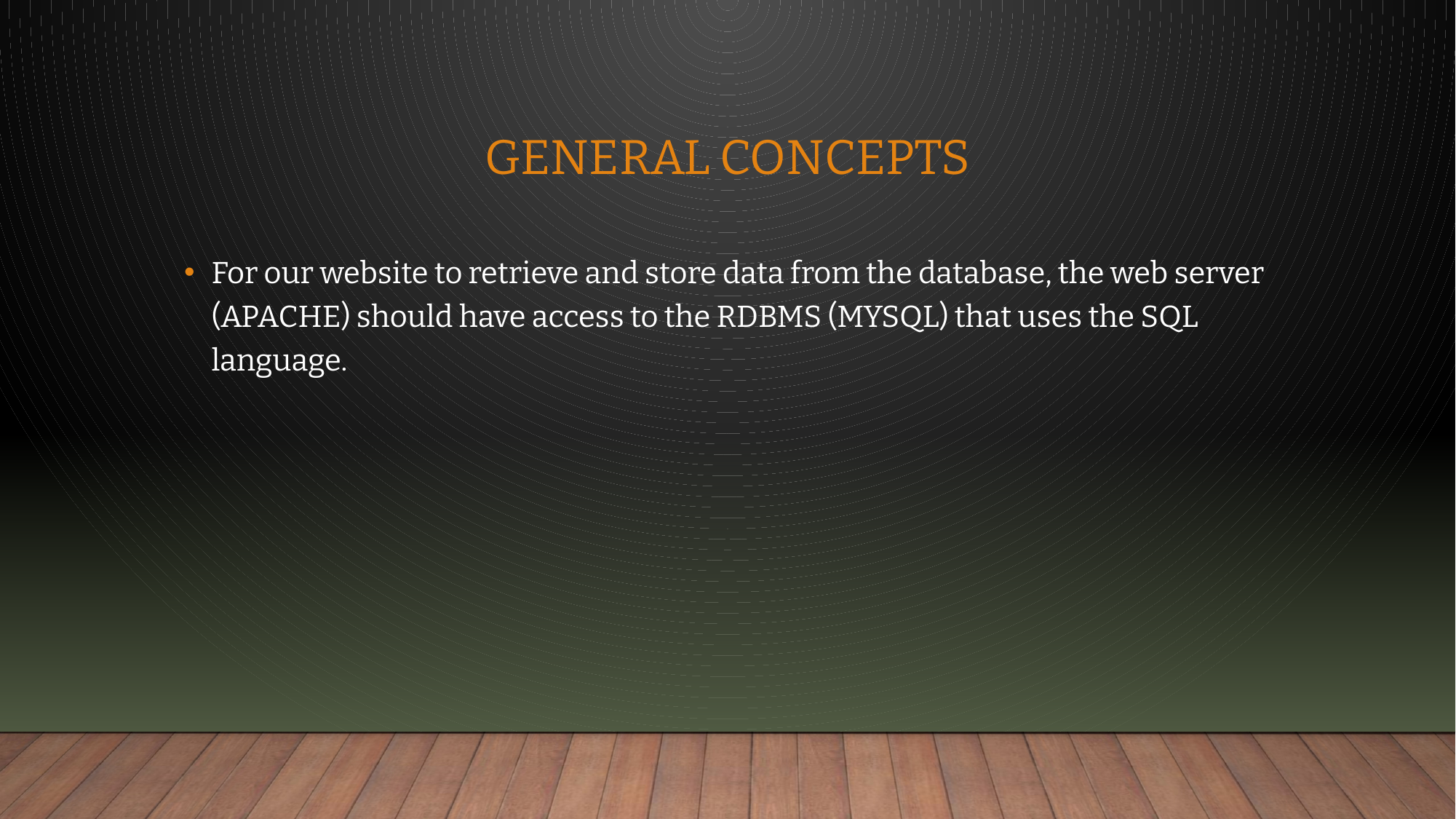

# General concepts
For our website to retrieve and store data from the database, the web server (APACHE) should have access to the RDBMS (MYSQL) that uses the SQL language.